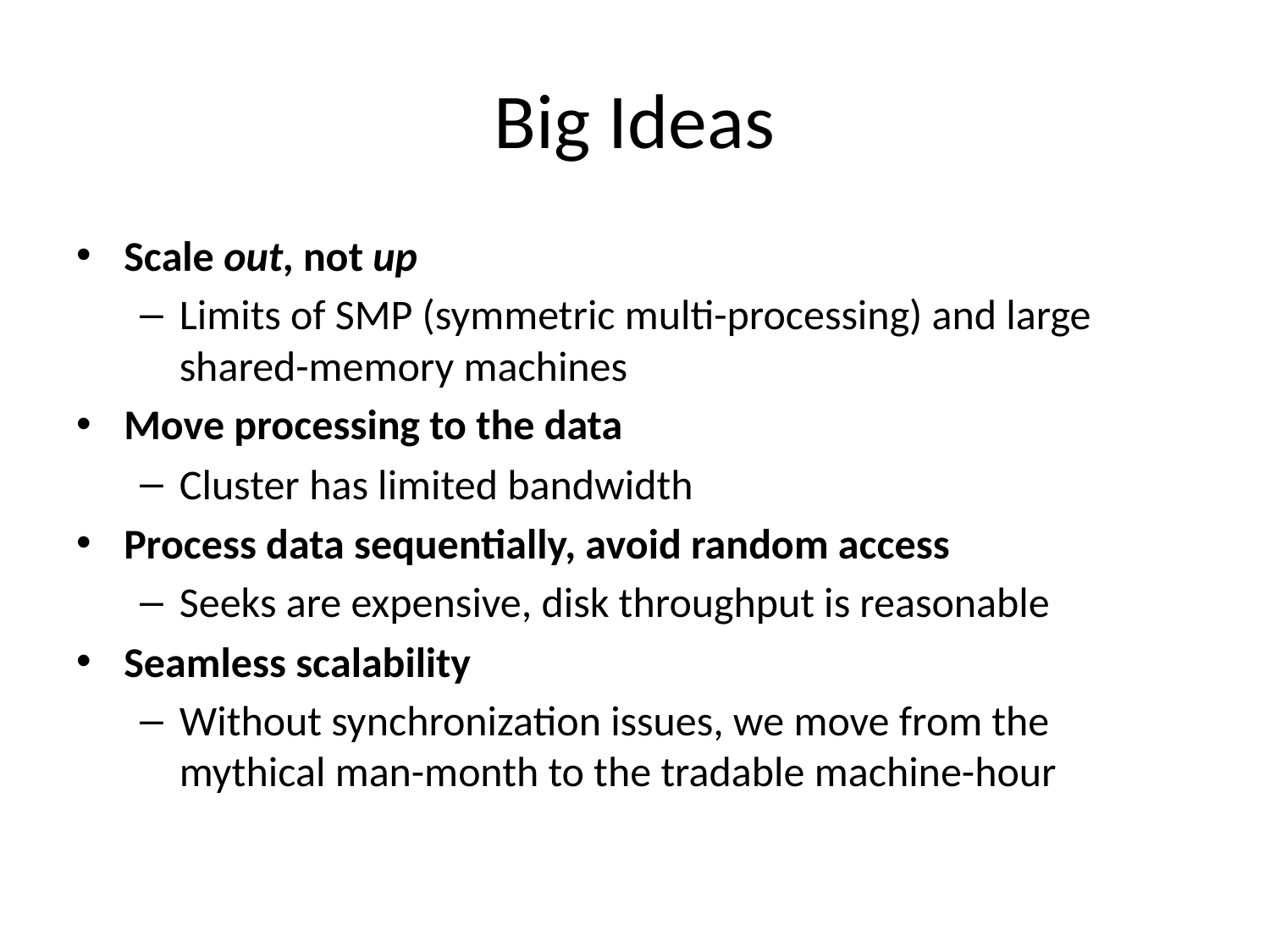

# Big Ideas
Scale out, not up
Limits of SMP (symmetric multi-processing) and large shared-memory machines
Move processing to the data
Cluster has limited bandwidth
Process data sequentially, avoid random access
Seeks are expensive, disk throughput is reasonable
Seamless scalability
Without synchronization issues, we move from the mythical man-month to the tradable machine-hour